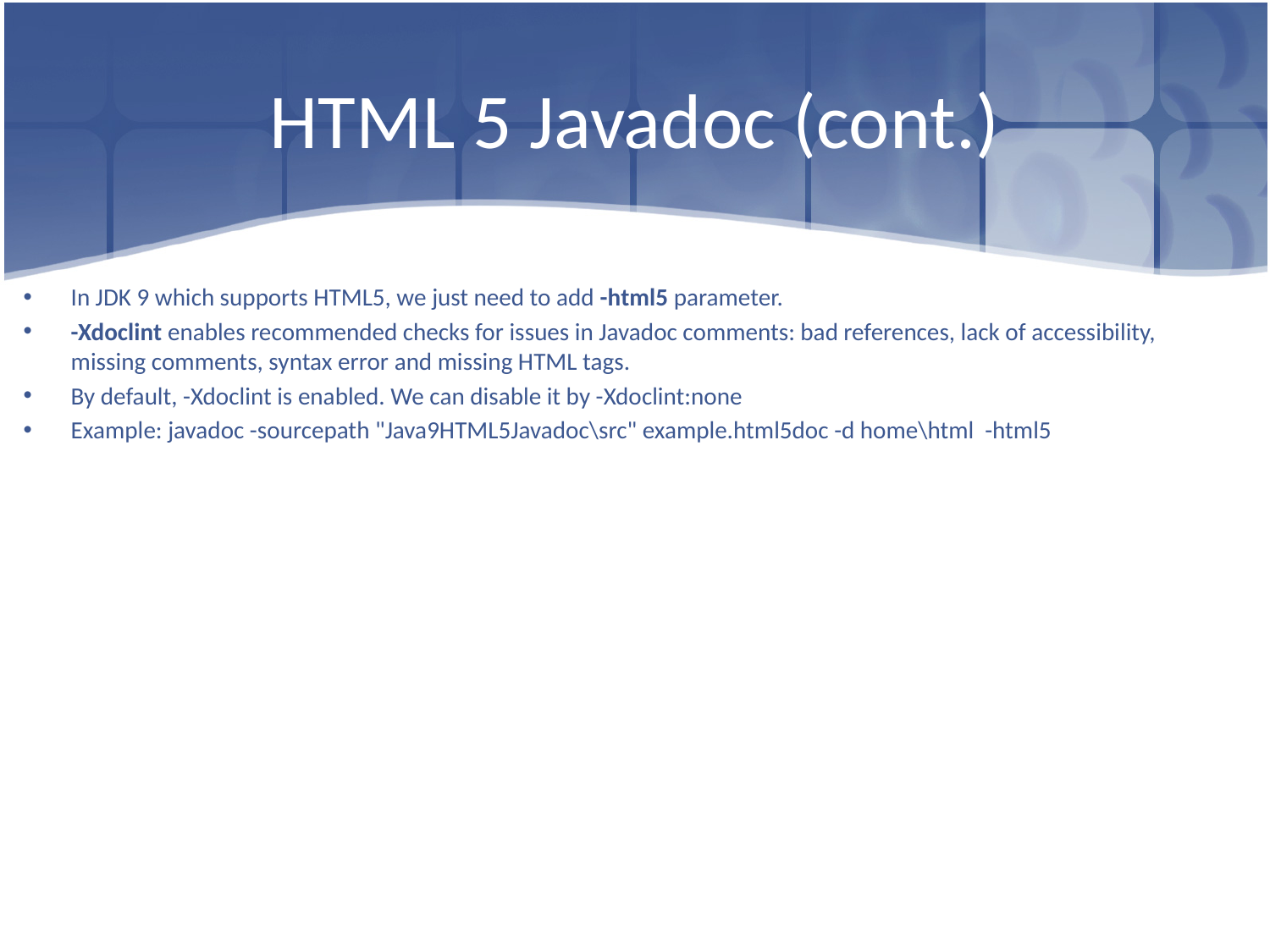

# HTML 5 Javadoc (cont.)
In JDK 9 which supports HTML5, we just need to add -html5 parameter.
-Xdoclint enables recommended checks for issues in Javadoc comments: bad references, lack of accessibility, missing comments, syntax error and missing HTML tags.
By default, -Xdoclint is enabled. We can disable it by -Xdoclint:none
Example: javadoc -sourcepath "Java9HTML5Javadoc\src" example.html5doc -d home\html  -html5